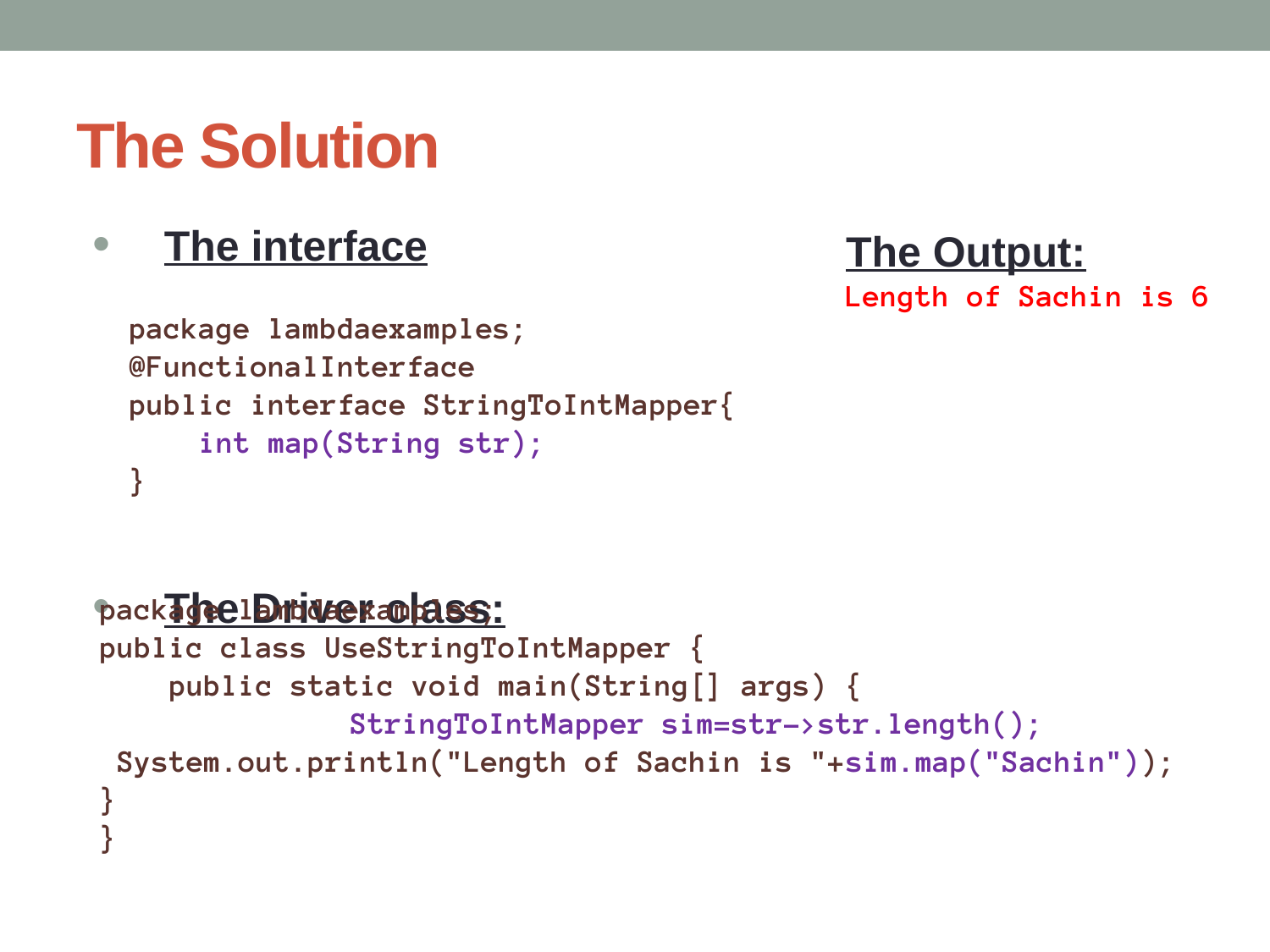

# The Solution
The interface

The Driver class:

The Output:
Length of Sachin is 6
package lambdaexamples;
@FunctionalInterface
public interface StringToIntMapper{
    int map(String str);
}
package lambdaexamples;
public class UseStringToIntMapper {
    public static void main(String[] args) {
 		   StringToIntMapper sim=str->str.length();
 System.out.println("Length of Sachin is "+sim.map("Sachin"));
}
}